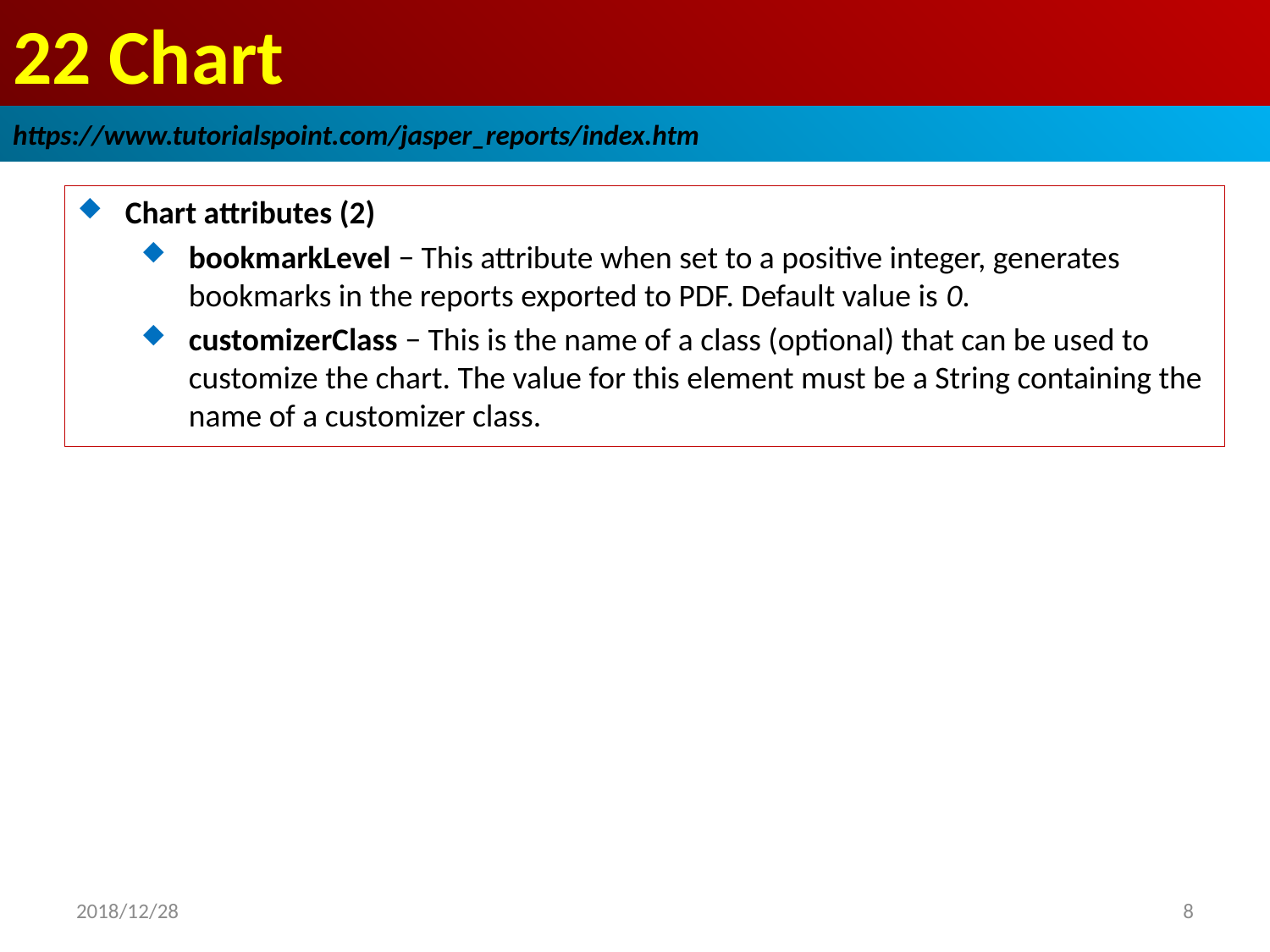

# 22 Chart
https://www.tutorialspoint.com/jasper_reports/index.htm
Chart attributes (2)
bookmarkLevel − This attribute when set to a positive integer, generates bookmarks in the reports exported to PDF. Default value is 0.
customizerClass − This is the name of a class (optional) that can be used to customize the chart. The value for this element must be a String containing the name of a customizer class.
2018/12/28
8